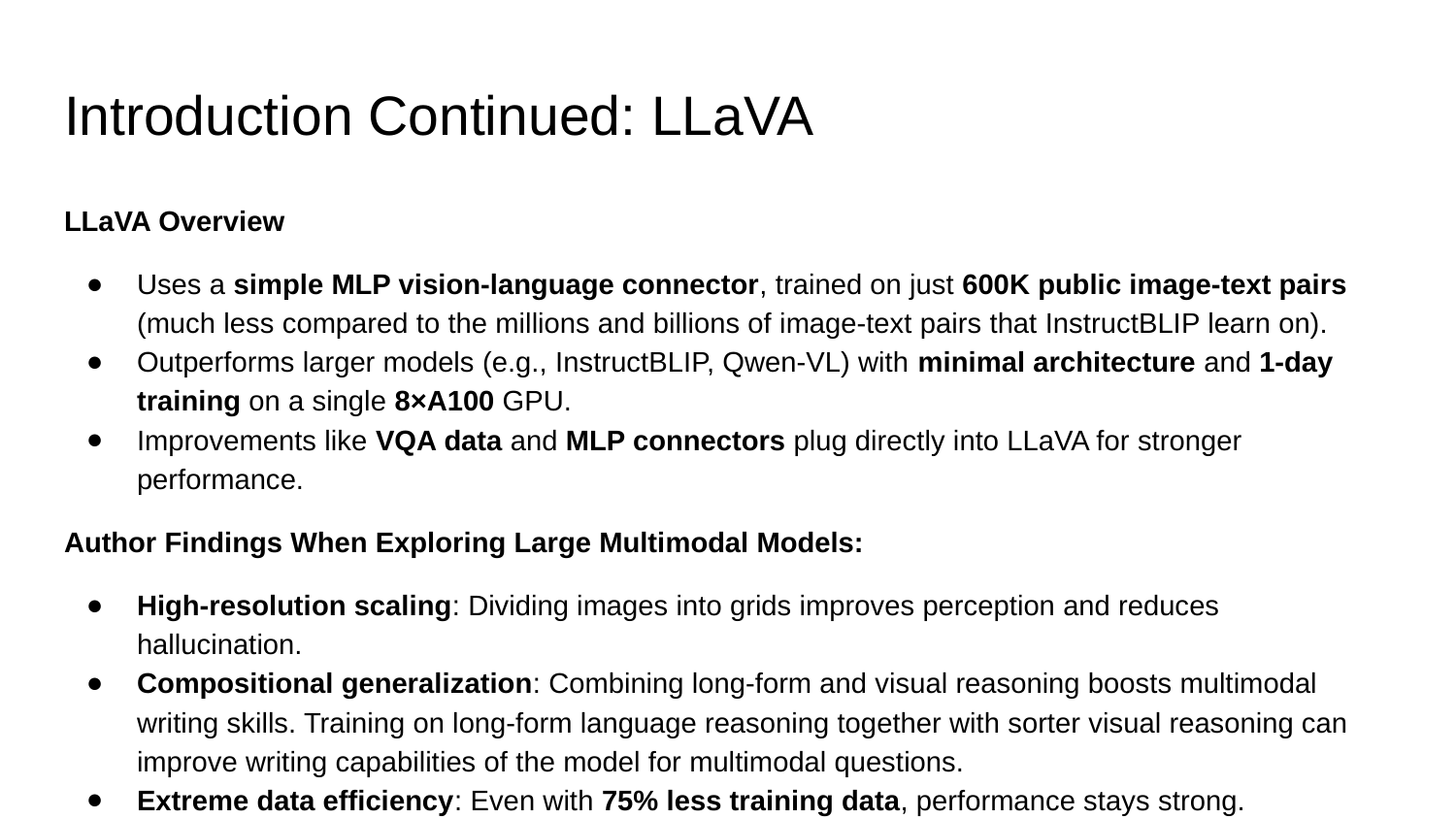

# Introduction Continued: LLaVA
LLaVA Overview
Uses a simple MLP vision-language connector, trained on just 600K public image-text pairs (much less compared to the millions and billions of image-text pairs that InstructBLIP learn on).
Outperforms larger models (e.g., InstructBLIP, Qwen-VL) with minimal architecture and 1-day training on a single 8×A100 GPU.
Improvements like VQA data and MLP connectors plug directly into LLaVA for stronger performance.
Author Findings When Exploring Large Multimodal Models:
High-resolution scaling: Dividing images into grids improves perception and reduces hallucination.
Compositional generalization: Combining long-form and visual reasoning boosts multimodal writing skills. Training on long-form language reasoning together with sorter visual reasoning can improve writing capabilities of the model for multimodal questions.
Extreme data efficiency: Even with 75% less training data, performance stays strong.
Smarter data scaling: Careful tuning of data granularity enhances performance without overfitting.